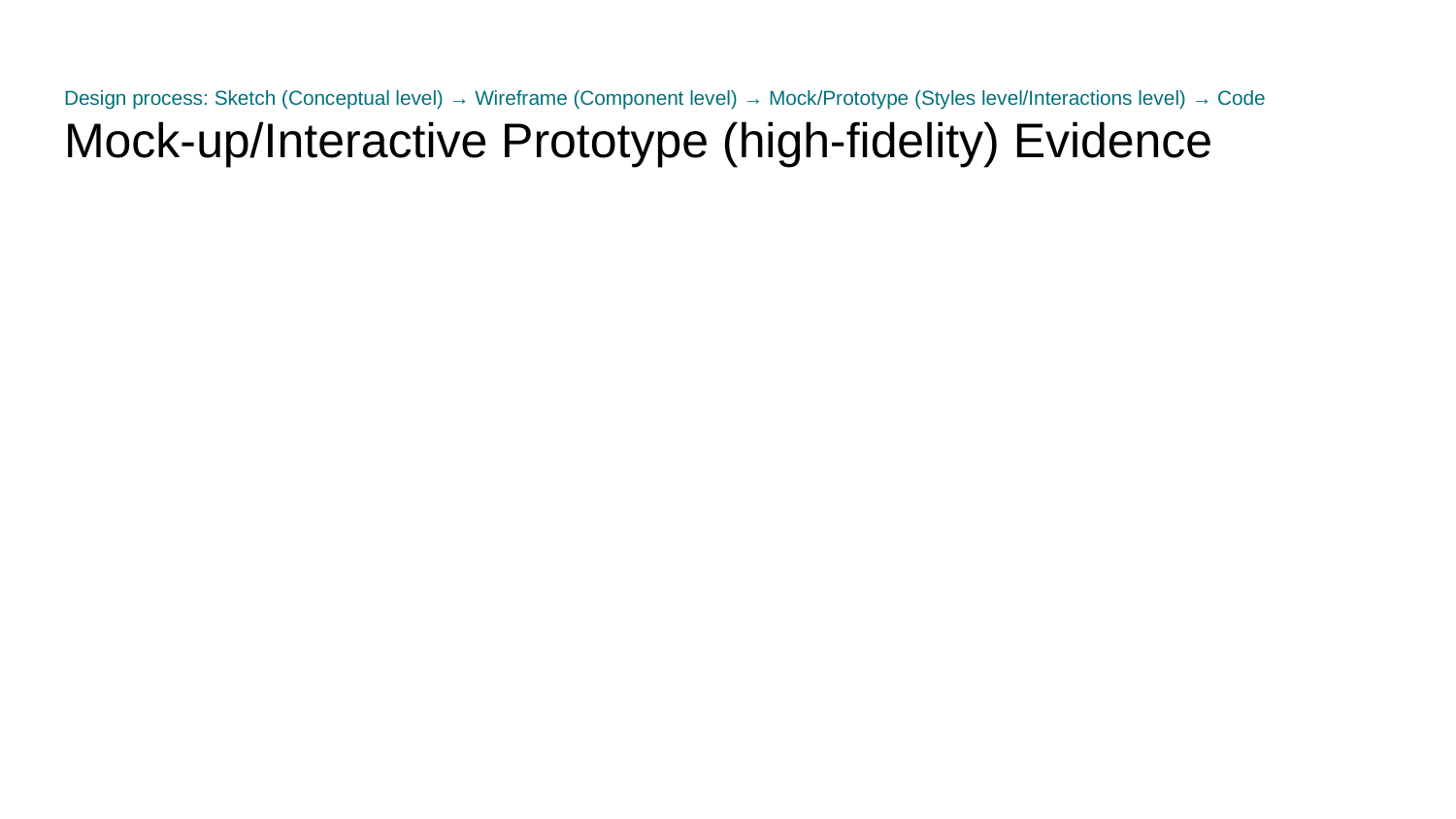

# Design process: Sketch (Conceptual level) → Wireframe (Component level) → Mock/Prototype (Styles level/Interactions level) → Code Mock-up/Interactive Prototype (high-fidelity) Evidence